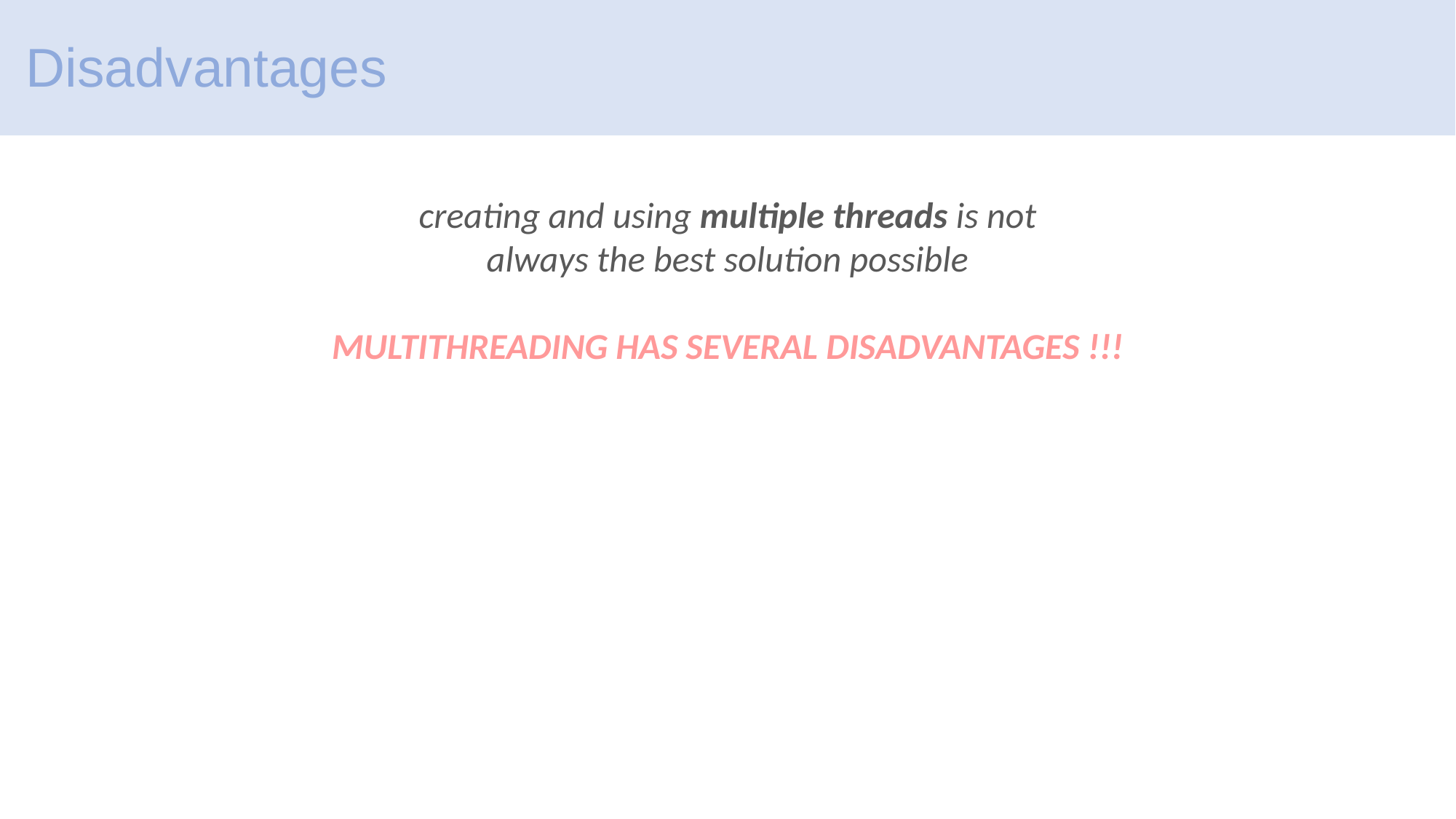

# Disadvantages

creating and using multiple threads is not
always the best solution possible

MULTITHREADING HAS SEVERAL DISADVANTAGES !!!